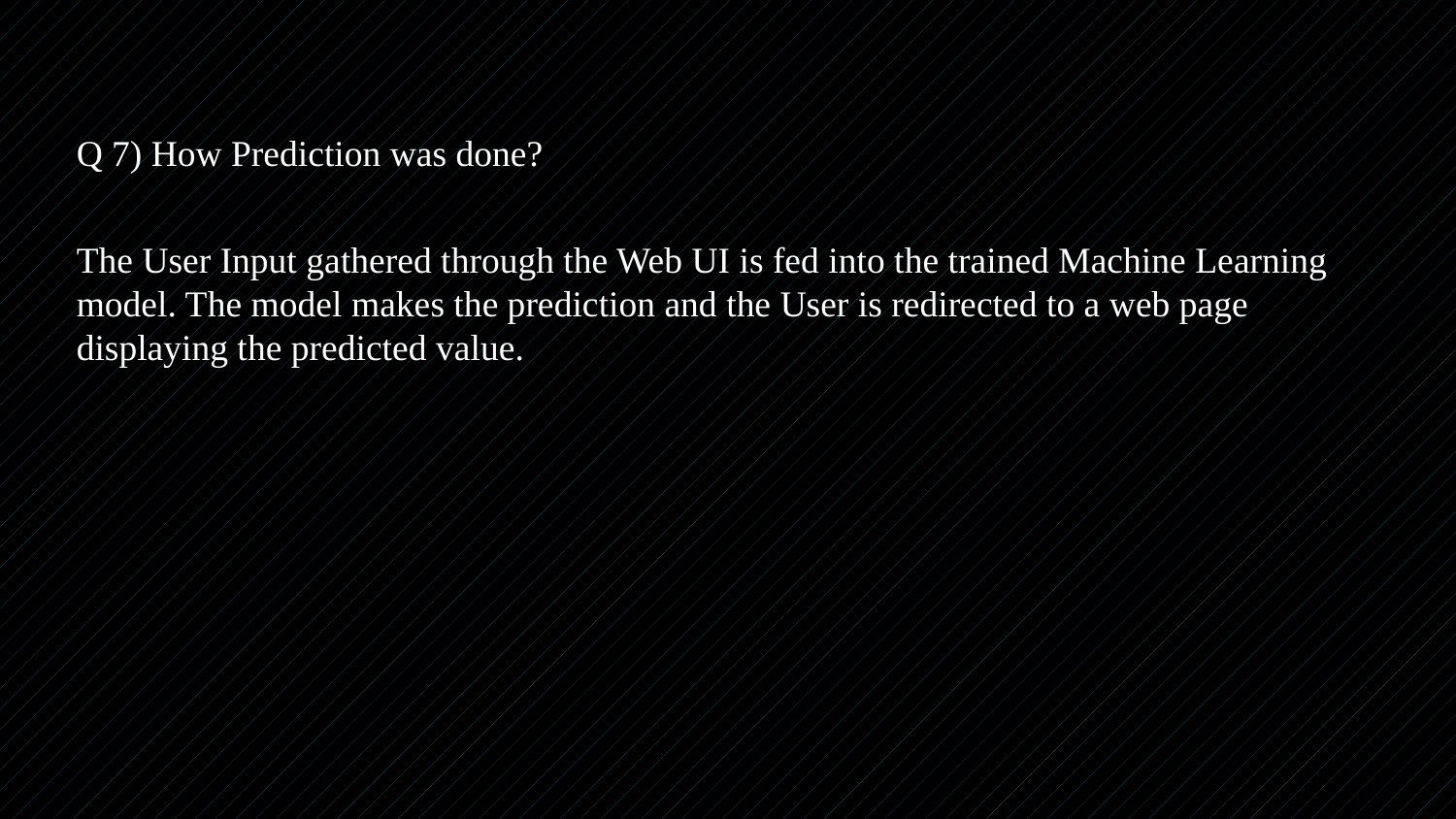

# Q 7) How Prediction was done?

The User Input gathered through the Web UI is fed into the trained Machine Learning model. The model makes the prediction and the User is redirected to a web page displaying the predicted value.